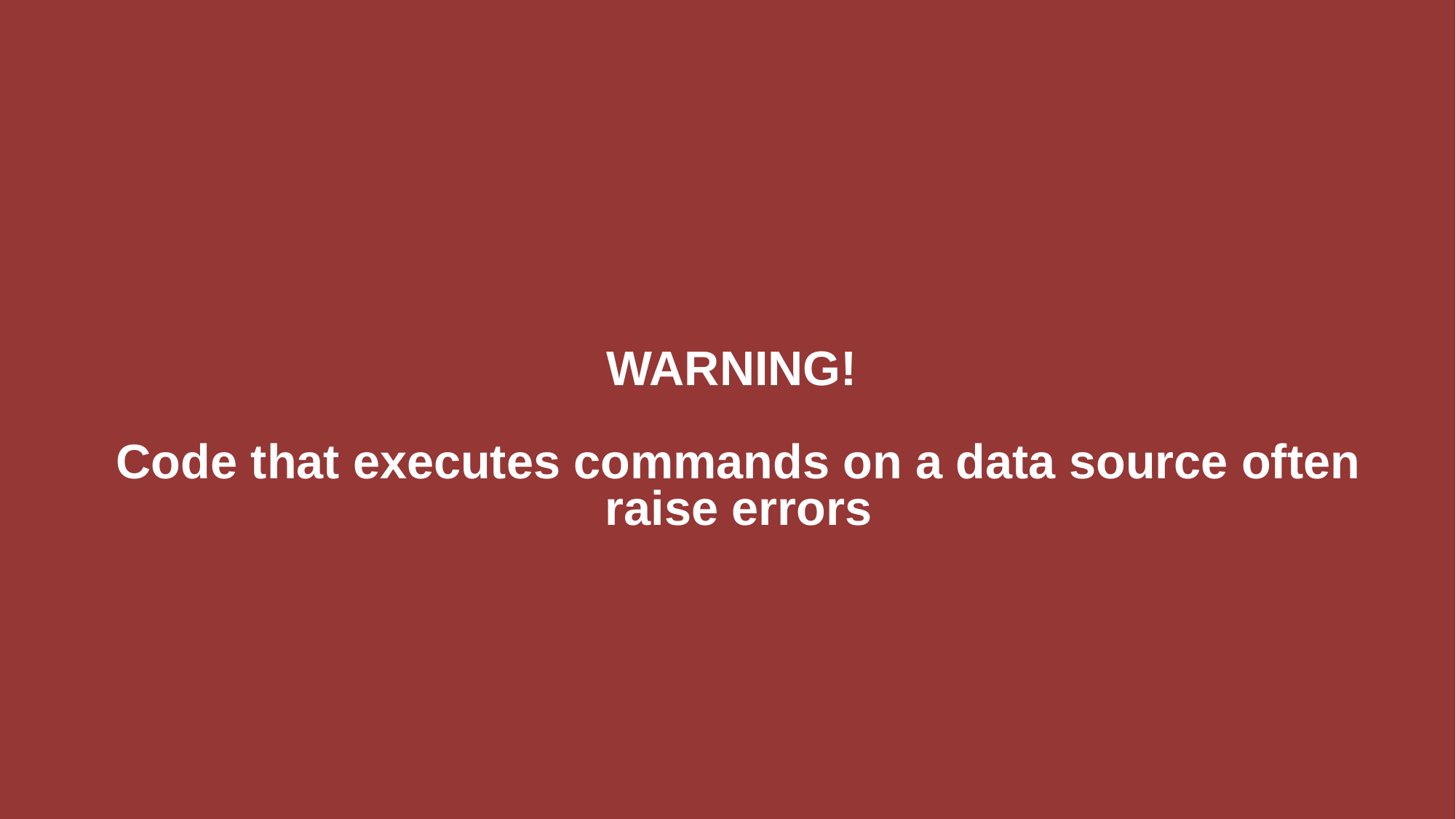

# WARNING! Code that executes commands on a data source often raise errors